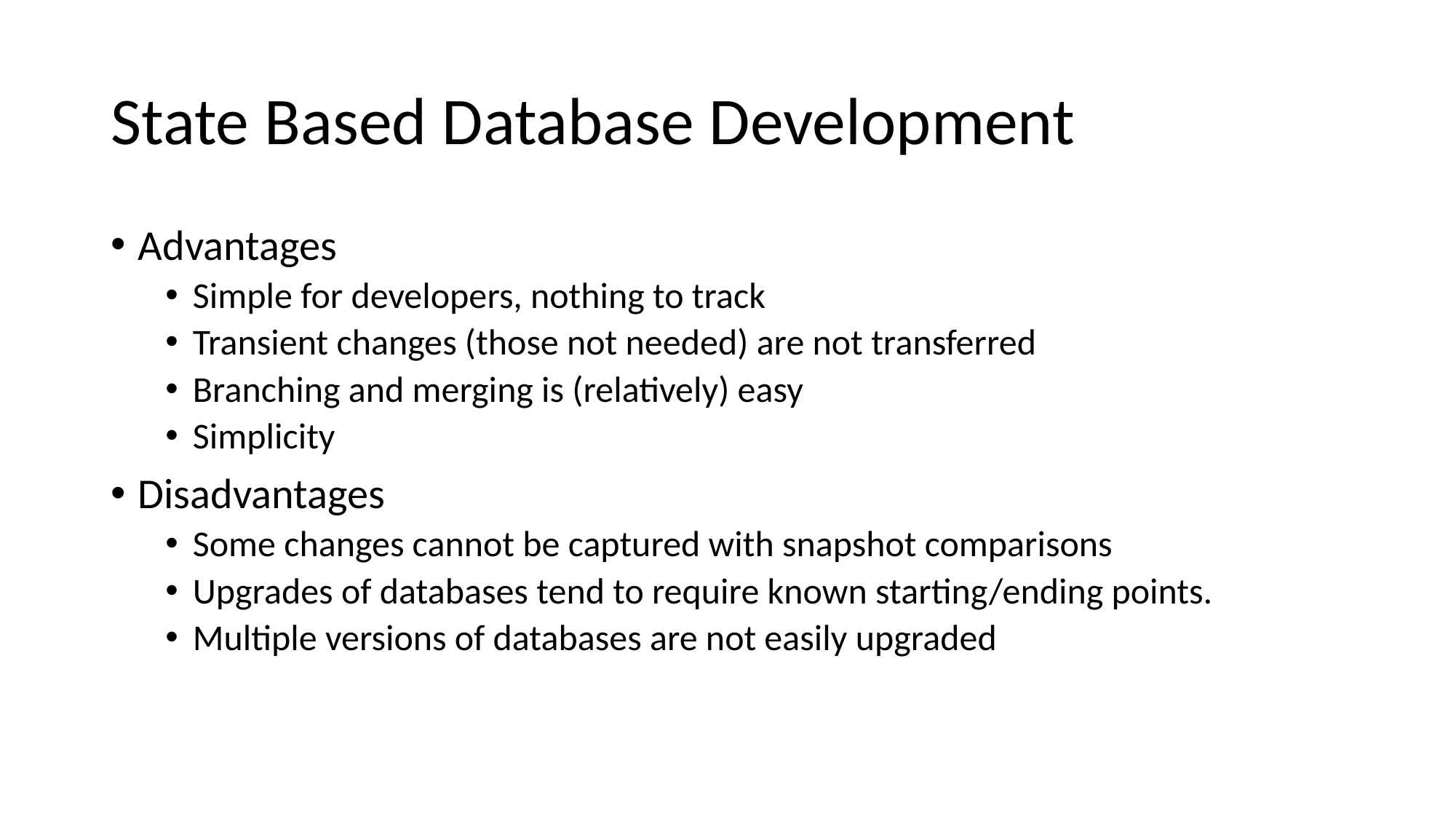

# State Based Database Development
Advantages
Simple for developers, nothing to track
Transient changes (those not needed) are not transferred
Branching and merging is (relatively) easy
Simplicity
Disadvantages
Some changes cannot be captured with snapshot comparisons
Upgrades of databases tend to require known starting/ending points.
Multiple versions of databases are not easily upgraded